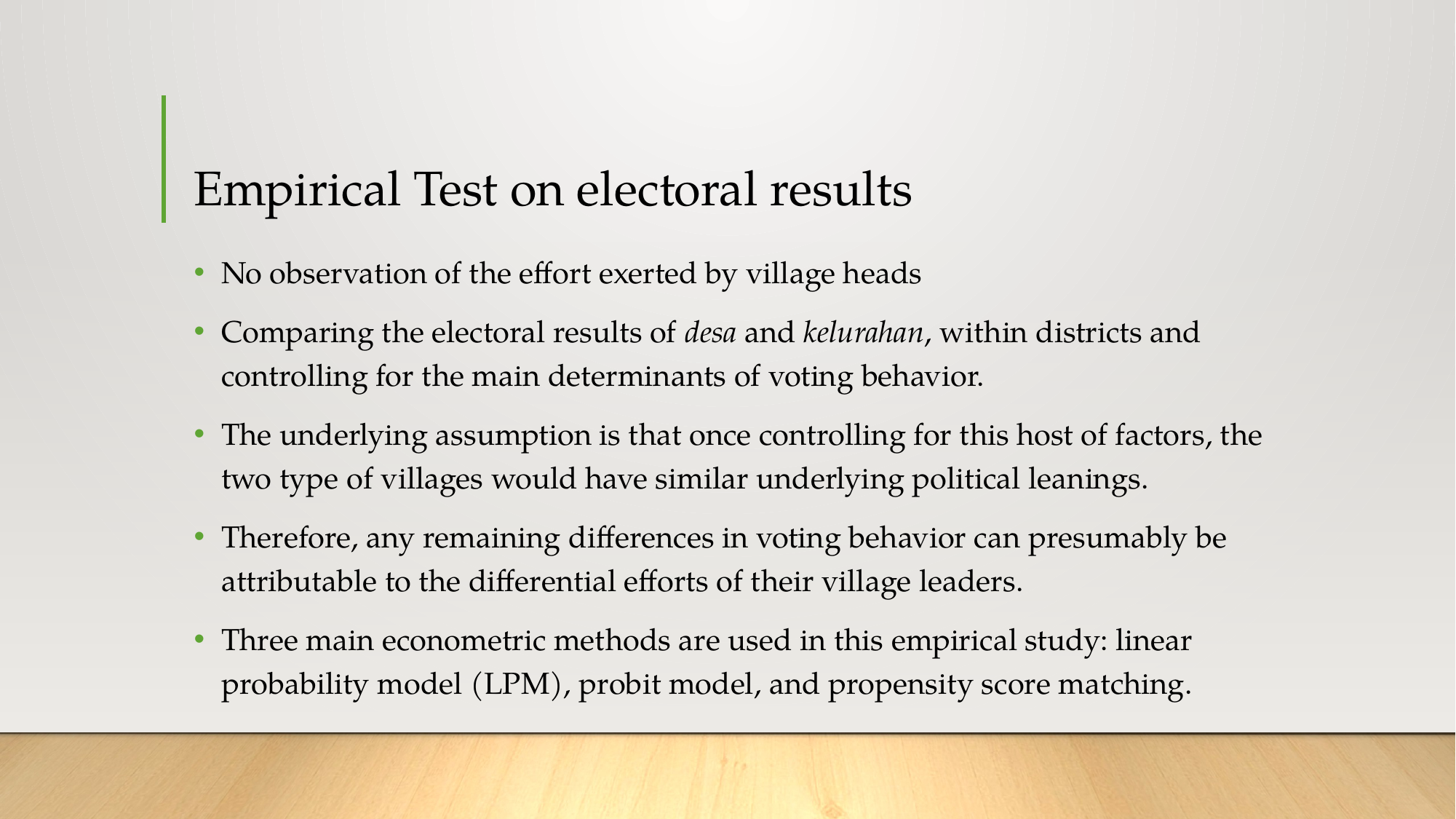

# Empirical Test on electoral results
No observation of the effort exerted by village heads
Comparing the electoral results of desa and kelurahan, within districts and controlling for the main determinants of voting behavior.
The underlying assumption is that once controlling for this host of factors, the two type of villages would have similar underlying political leanings.
Therefore, any remaining differences in voting behavior can presumably be attributable to the differential efforts of their village leaders.
Three main econometric methods are used in this empirical study: linear probability model (LPM), probit model, and propensity score matching.